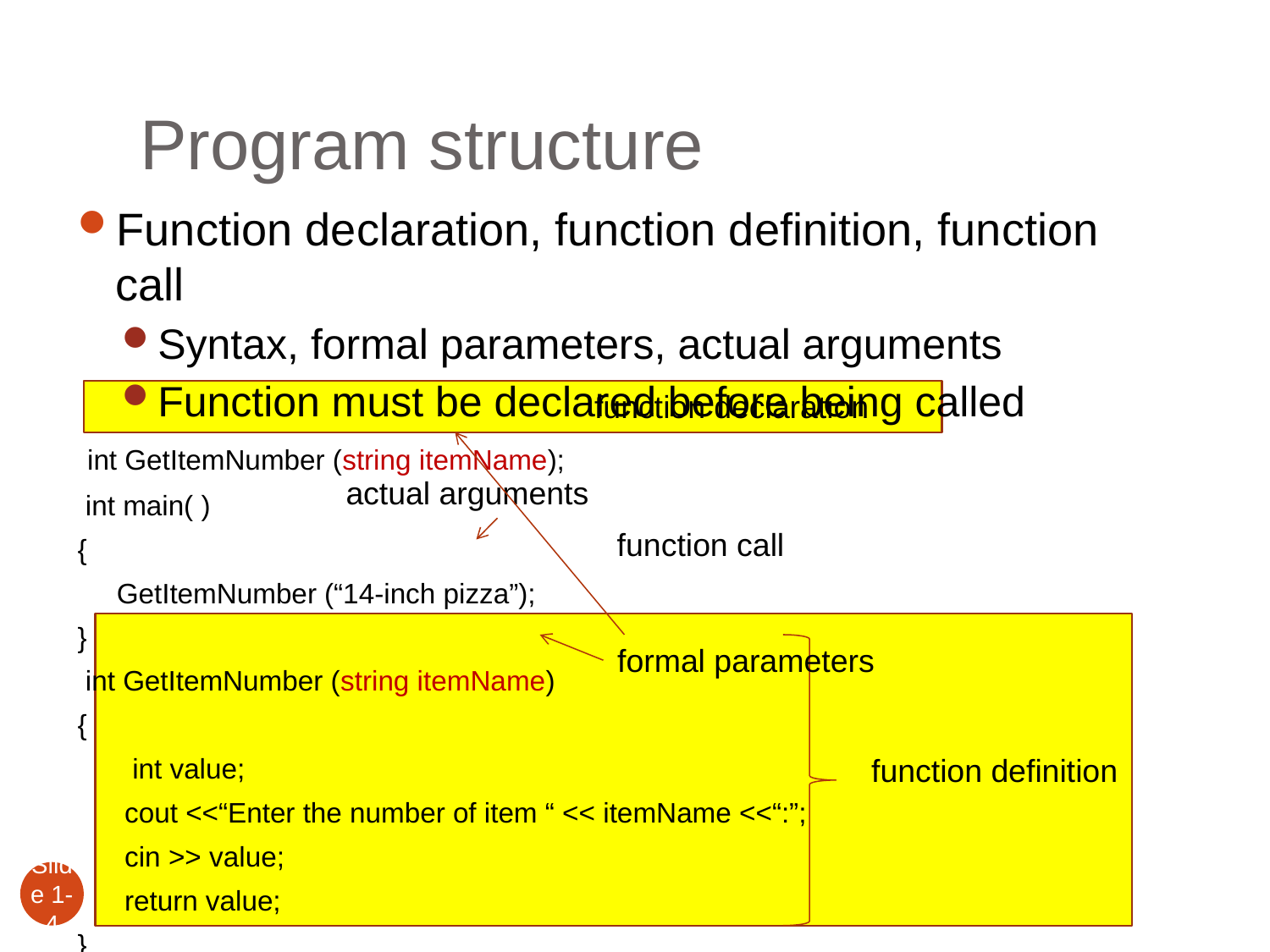

# Program structure
Function declaration, function definition, function call
Syntax, formal parameters, actual arguments
Function must be declared before being called
 int GetItemNumber (string itemName);
 int main( )
{
     GetItemNumber (“14-inch pizza”);
}
 int GetItemNumber (string itemName)
{
       int value;
      cout <<“Enter the number of item “ << itemName <<“:”;
      cin >> value;
      return value;
}

function declaration
actual arguments
function call

formal parameters

function definition
Slide 1- 4